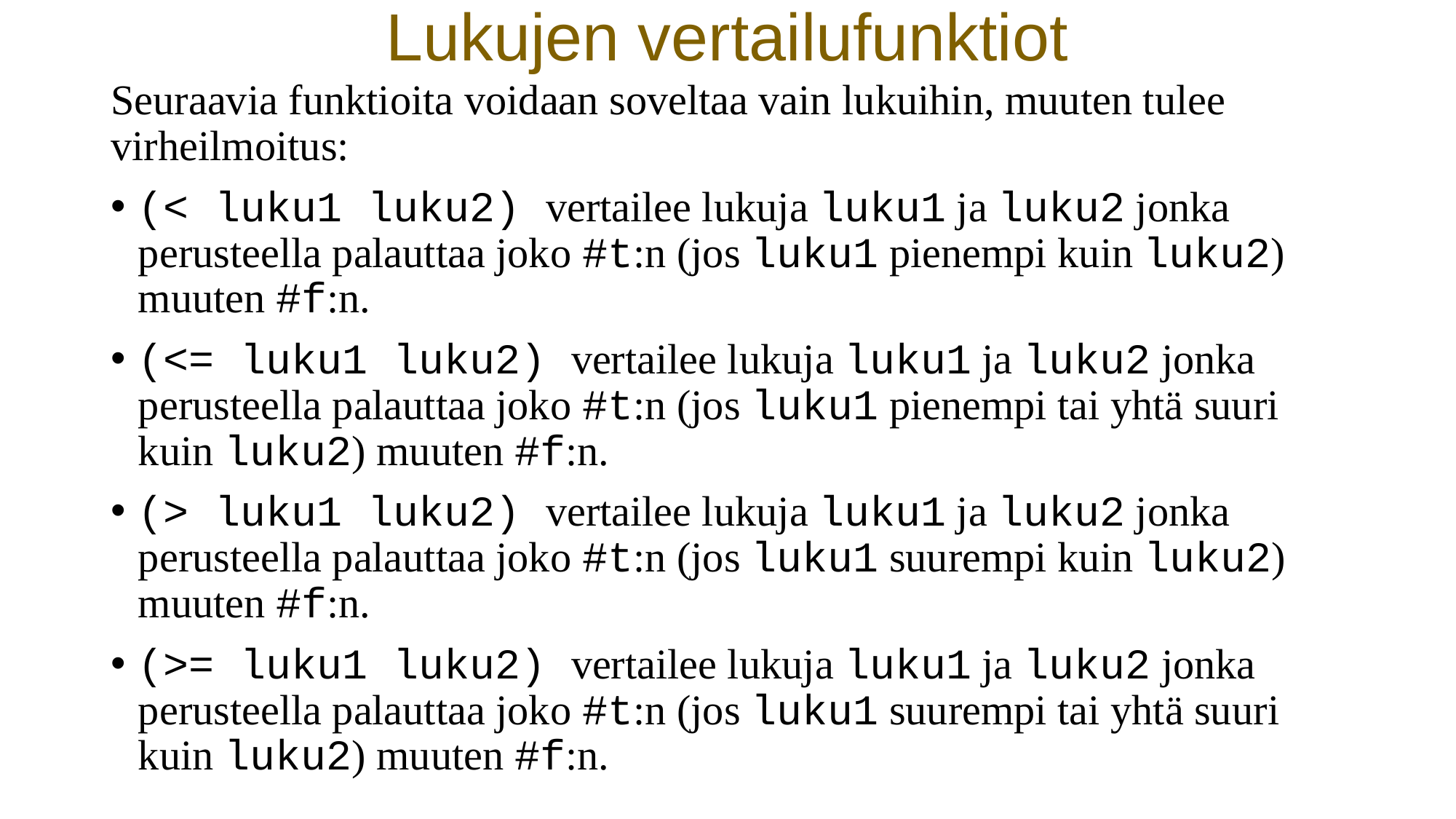

# Lukujen vertailufunktiot
Seuraavia funktioita voidaan soveltaa vain lukuihin, muuten tulee virheilmoitus:
(< luku1 luku2) vertailee lukuja luku1 ja luku2 jonka perusteella palauttaa joko #t:n (jos luku1 pienempi kuin luku2) muuten #f:n.
(<= luku1 luku2) vertailee lukuja luku1 ja luku2 jonka perusteella palauttaa joko #t:n (jos luku1 pienempi tai yhtä suuri kuin luku2) muuten #f:n.
(> luku1 luku2) vertailee lukuja luku1 ja luku2 jonka perusteella palauttaa joko #t:n (jos luku1 suurempi kuin luku2) muuten #f:n.
(>= luku1 luku2) vertailee lukuja luku1 ja luku2 jonka perusteella palauttaa joko #t:n (jos luku1 suurempi tai yhtä suuri kuin luku2) muuten #f:n.